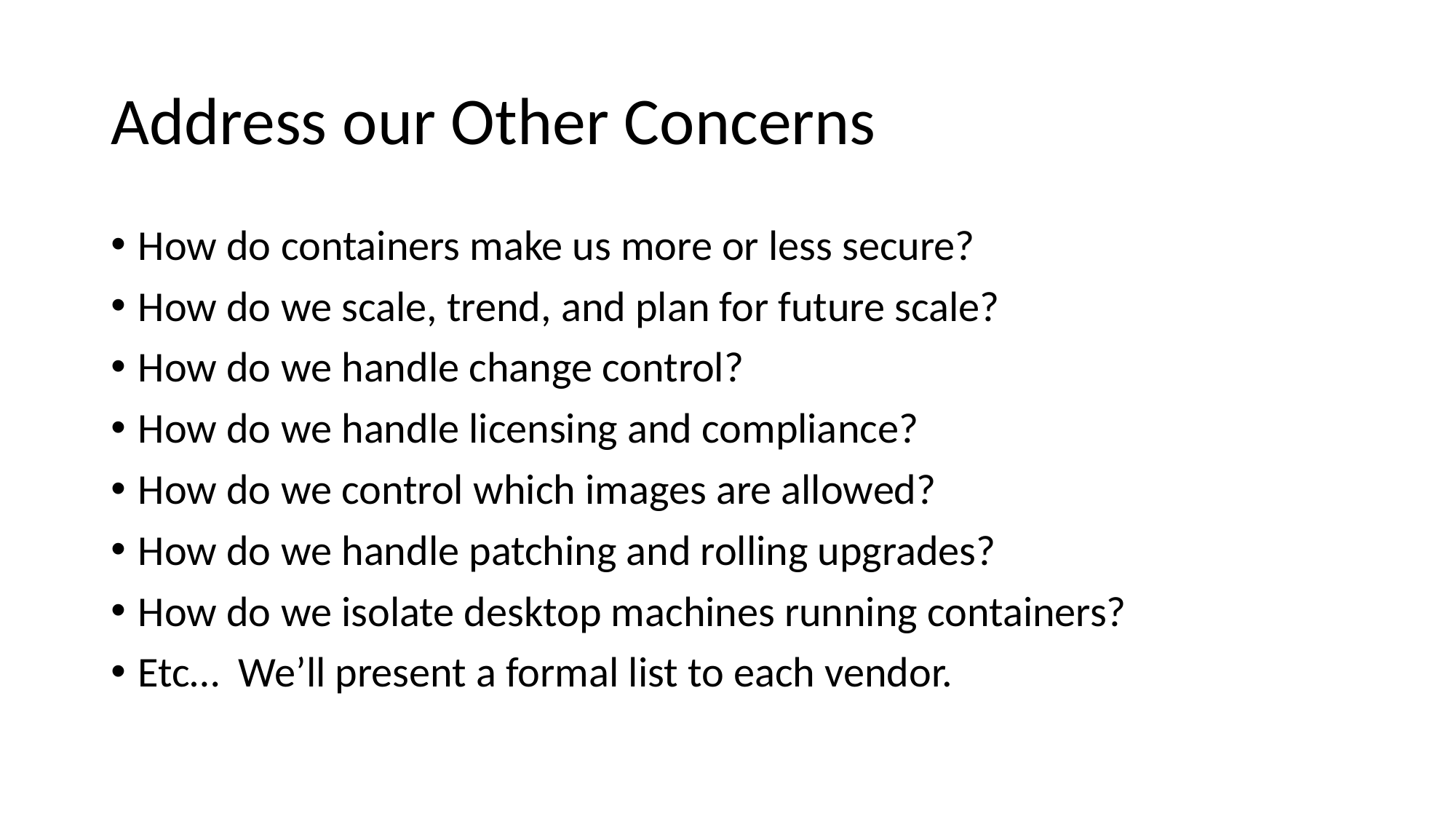

# Address our Other Concerns
How do containers make us more or less secure?
How do we scale, trend, and plan for future scale?
How do we handle change control?
How do we handle licensing and compliance?
How do we control which images are allowed?
How do we handle patching and rolling upgrades?
How do we isolate desktop machines running containers?
Etc…  We’ll present a formal list to each vendor.